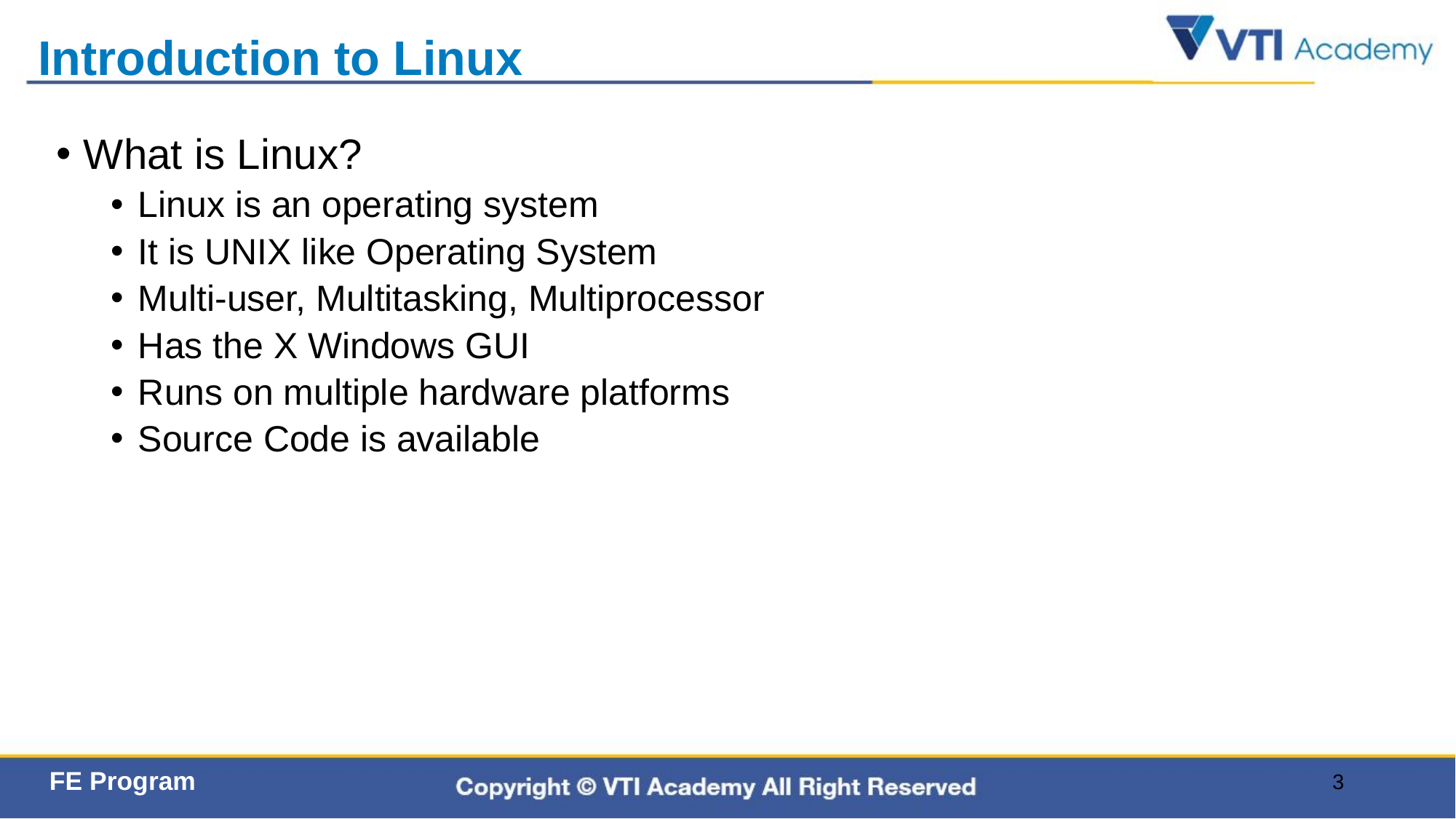

# Introduction to Linux
What is Linux?
Linux is an operating system
It is UNIX like Operating System
Multi-user, Multitasking, Multiprocessor
Has the X Windows GUI
Runs on multiple hardware platforms
Source Code is available
3